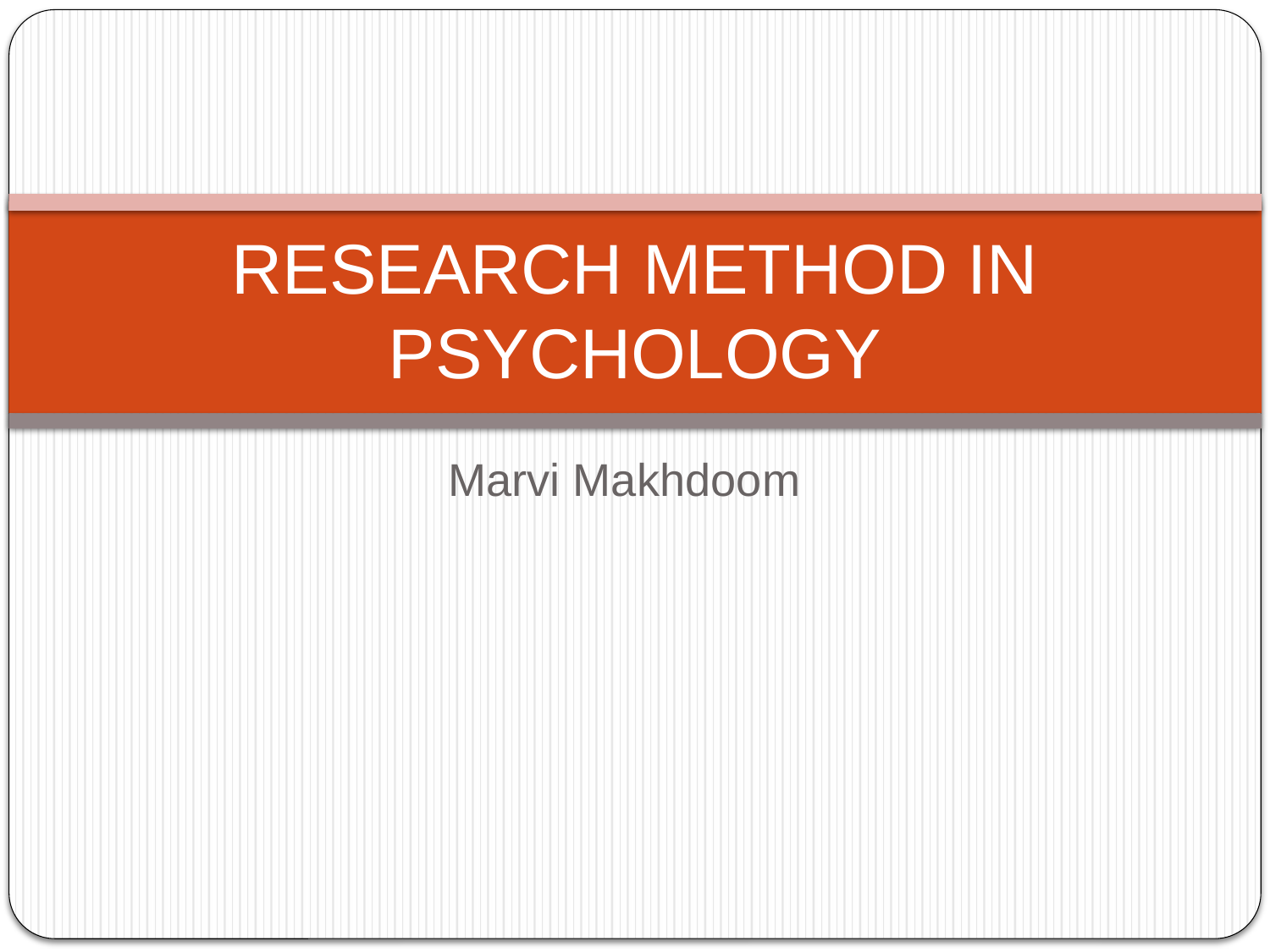

# RESEARCH METHOD IN PSYCHOLOGY
Marvi Makhdoom